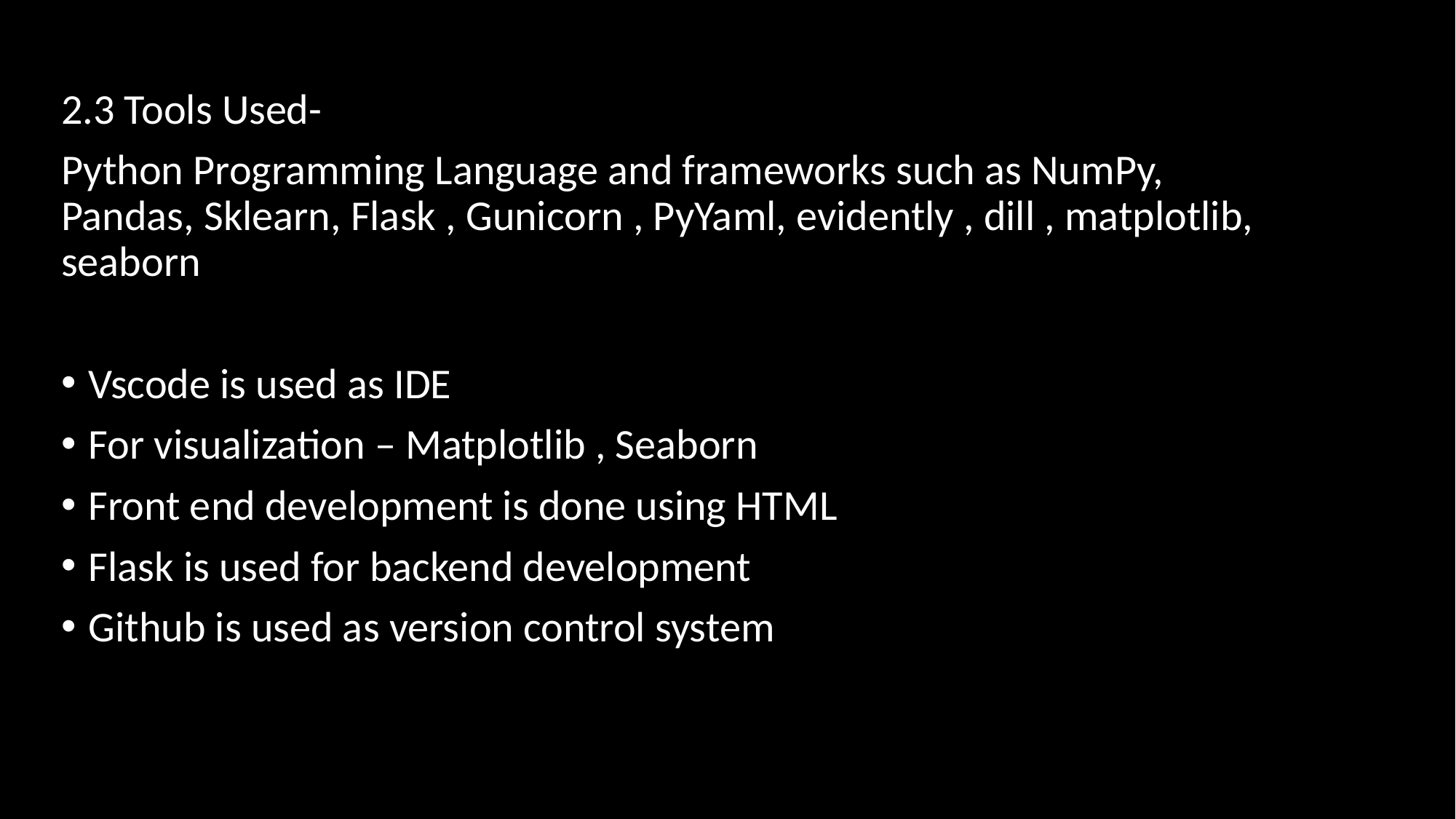

2.3 Tools Used-
Python Programming Language and frameworks such as NumPy, Pandas, Sklearn, Flask , Gunicorn , PyYaml, evidently , dill , matplotlib, seaborn

Vscode is used as IDE
For visualization – Matplotlib , Seaborn
Front end development is done using HTML
Flask is used for backend development
Github is used as version control system